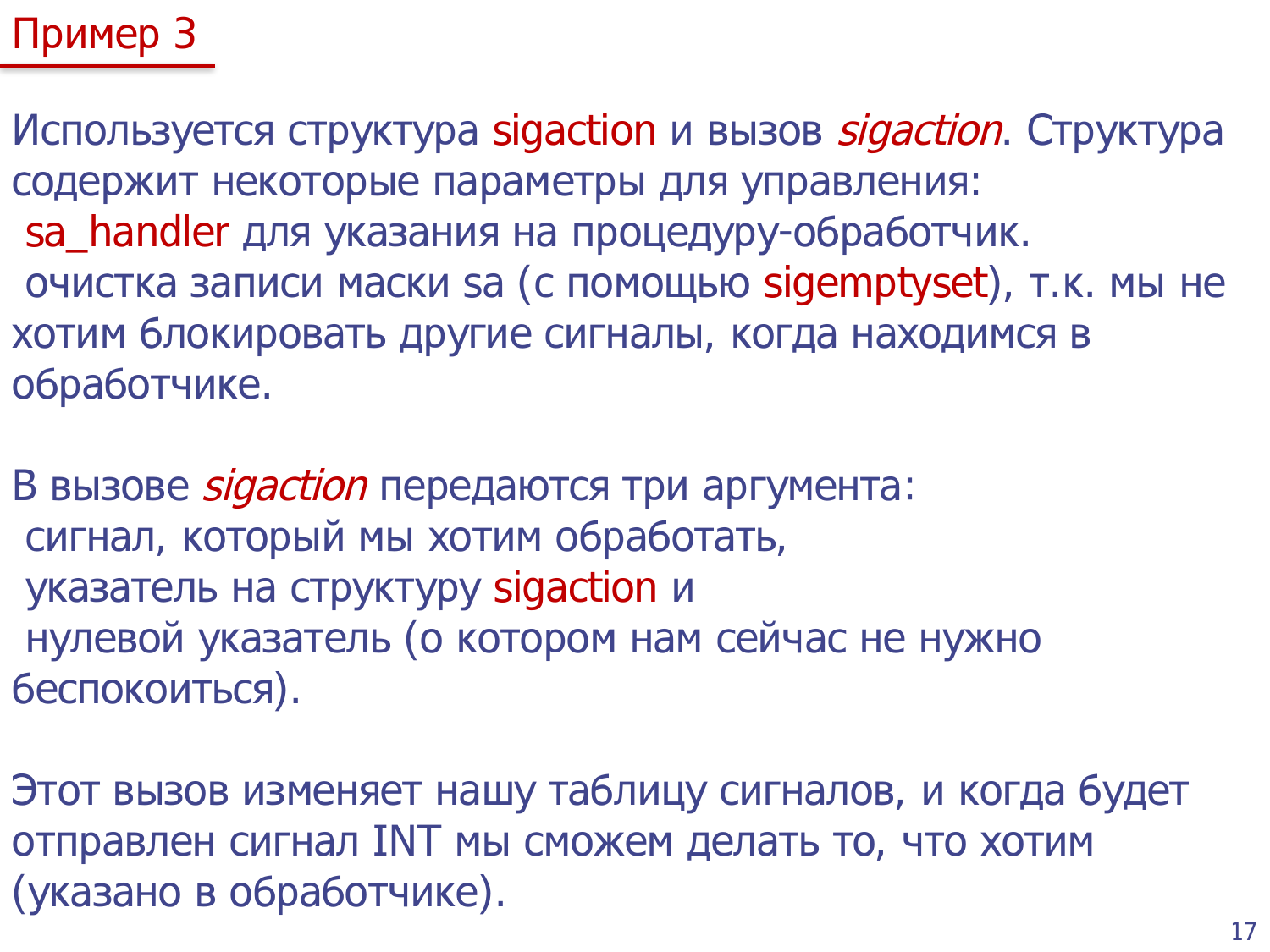

Пример 3
Используется структура sigaction и вызов sigaction. Структура содержит некоторые параметры для управления:
 sa_handler для указания на процедуру-обработчик.
 очистка записи маски sa (с помощью sigemptyset), т.к. мы не хотим блокировать другие сигналы, когда находимся в обработчике.

В вызове sigaction передаются три аргумента:
 сигнал, который мы хотим обработать,
 указатель на структуру sigaction и
 нулевой указатель (о котором нам сейчас не нужно беспокоиться).

Этот вызов изменяет нашу таблицу сигналов, и когда будет отправлен сигнал INT мы сможем делать то, что хотим (указано в обработчике).
17